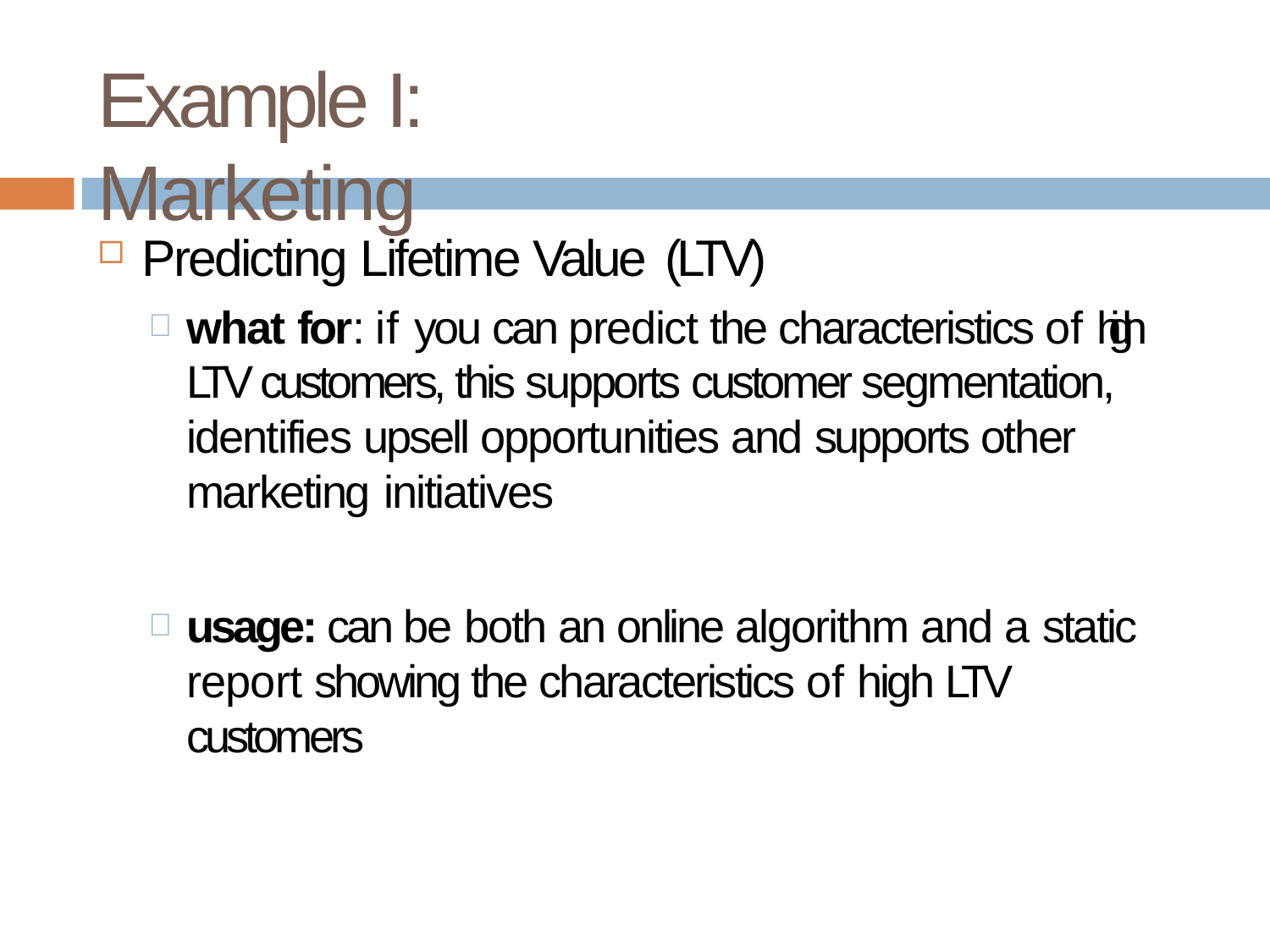

# Example I: Marketing
Predicting Lifetime Value (LTV)
what for: if you can predict the characteristics of high  LTV customers, this supports customer segmentation,  identifies upsell opportunities and supports other  marketing initiatives

usage: can be both an online algorithm and a static  report showing the characteristics of high LTV customers